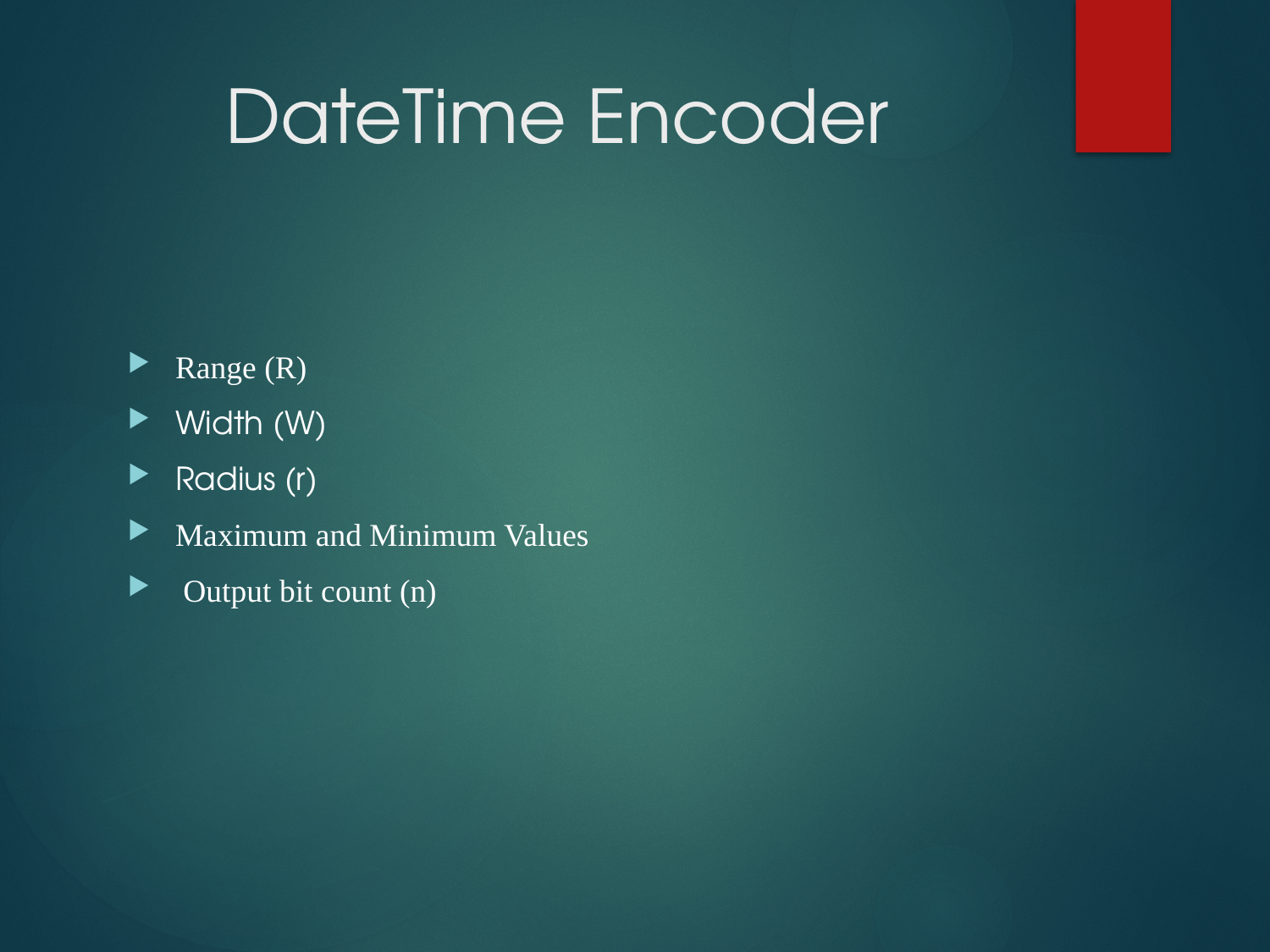

# DateTime Encoder

Range (R)
Width (W)
Radius (r)
Maximum and Minimum Values
 Output bit count (n)